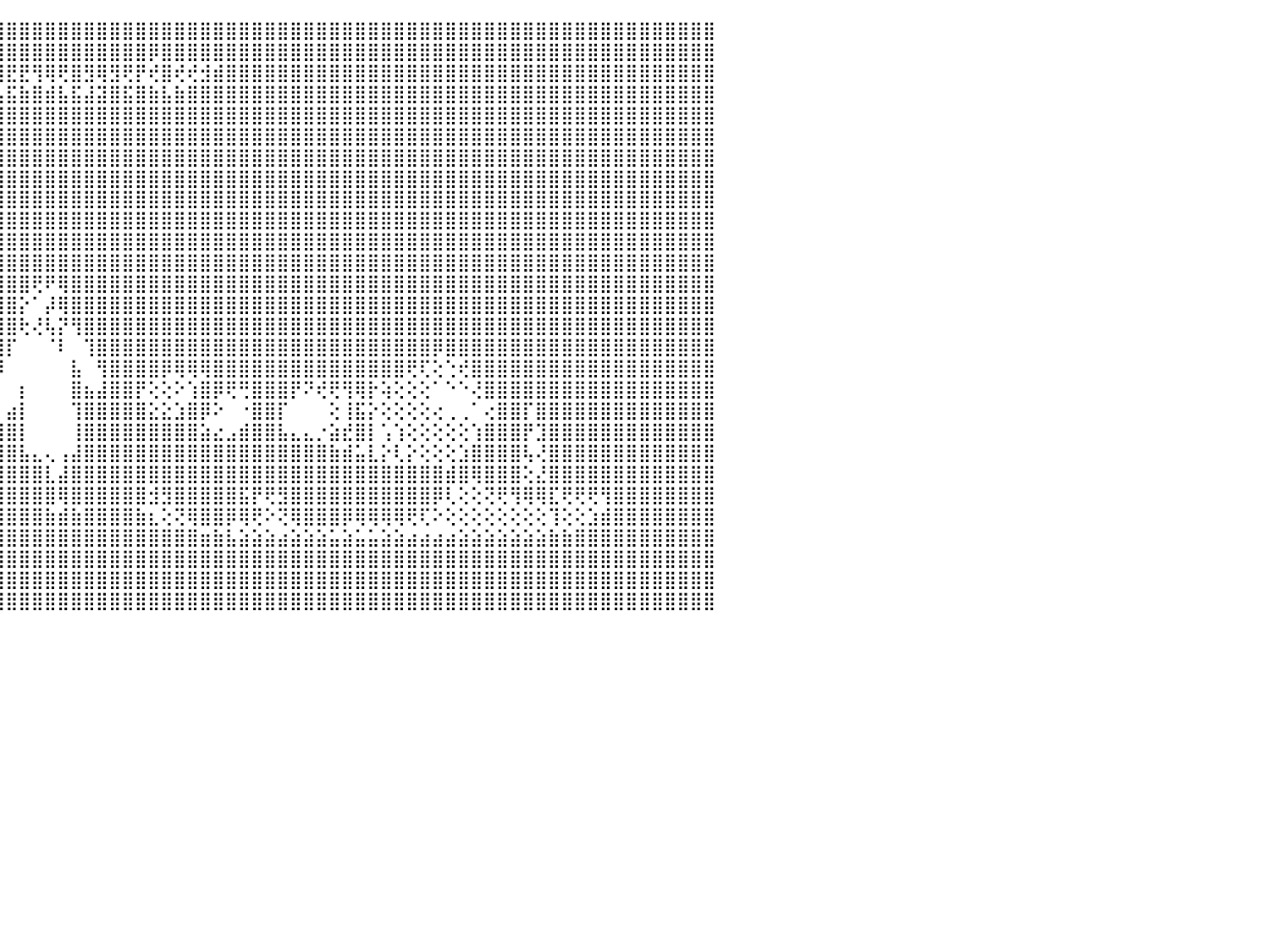

⣿⣿⣿⣿⣿⣿⣿⣿⣿⣿⣿⣿⣿⣿⣿⣿⣿⣿⣿⣿⣿⣿⣿⣿⣿⣿⣿⣿⣿⣿⣿⣿⣿⣿⣿⣿⣿⣿⣿⣿⣿⣿⣿⣿⣿⣿⣿⣿⣿⣿⣿⣿⣿⣿⣿⣿⣿⣿⣿⣿⣿⣿⣿⣿⣿⣿⣿⣿⣿⣿⣿⣿⣿⣿⣿⣿⣿⣿⣿⣿⣿⣿⣿⣿⣿⣿⣿⣿⣿⣿⣿⣿⣿⣿⣿⣿⣿⣿⣿⣿⠀
⣿⣿⣿⣿⣿⣿⣿⣿⣿⣿⣿⣿⣿⣿⣿⣿⣿⣿⣿⣿⣿⣿⣿⣿⣿⣿⣿⣿⣿⣿⣿⣿⣿⣿⣿⣿⣿⣿⣿⢿⣿⣿⣿⣿⣿⣿⣿⣿⣿⣿⣿⣿⣿⣿⣿⣿⡿⣿⣿⣿⣿⣿⣿⣿⣿⣿⣿⣿⣿⣿⣿⣿⣿⣿⣿⣿⣿⣿⣿⣿⣿⣿⣿⣿⣿⣿⣿⣿⣿⣿⣿⣿⣿⣿⣿⣿⣿⣿⣿⣿⠀
⣿⣿⣿⣿⣿⣿⣟⣿⡿⢻⣿⢿⢿⣿⣟⡿⣿⢻⢟⡿⢿⣟⣟⢿⢿⢟⡻⡟⣟⡿⣿⣿⢿⡿⣿⡿⢞⣿⣾⢻⢺⢟⡞⣟⣿⣟⣟⢻⢿⢟⣿⣻⢿⣻⢟⡟⢞⣿⢞⢞⣺⣾⣿⣿⣿⣿⣿⣿⣿⣿⣿⣿⣿⣿⣿⣿⣿⣿⣿⣿⣿⣿⣿⣿⣿⣿⣿⣿⣿⣿⣿⣿⣿⣿⣿⣿⣿⣿⣿⣿⠀
⣿⣿⣿⣿⣿⣿⣴⣿⣷⣾⣯⣮⣵⣷⣽⣵⣿⣼⣿⣯⣧⣿⣿⣿⣿⣾⣽⣷⣿⣵⣿⣽⣿⣯⣿⣷⣵⣿⣧⣿⣼⣾⣯⣾⣧⣯⣷⣿⣾⣧⣯⣼⣽⣿⣯⣿⣷⣧⣷⣿⣿⣿⣿⣿⣿⣿⣿⣿⣿⣿⣿⣿⣿⣿⣿⣿⣿⣿⣿⣿⣿⣿⣿⣿⣿⣿⣿⣿⣿⣿⣿⣿⣿⣿⣿⣿⣿⣿⣿⣿⠀
⣿⣿⣿⣿⣿⣿⣿⣿⣿⣿⣿⣿⣿⣿⣿⣿⣿⣿⣿⣿⣿⣿⣿⣿⣿⣿⣿⣿⣿⣿⣿⣿⣿⣿⣿⣿⣿⣿⣿⣿⣿⣿⣿⣿⣿⣿⣿⣿⣿⣿⣿⣿⣿⣿⣿⣿⣿⣿⣿⣿⣿⣿⣿⣿⣿⣿⣿⣿⣿⣿⣿⣿⣿⣿⣿⣿⣿⣿⣿⣿⣿⣿⣿⣿⣿⣿⣿⣿⣿⣿⣿⣿⣿⣿⣿⣿⣿⣿⣿⣿⠀
⣿⣿⣿⣿⣿⣿⣿⣿⣿⣿⣿⣿⣿⣿⣿⣿⣿⣿⣿⣿⣿⣿⣿⣿⣿⣿⣿⣿⣿⣿⣿⣿⣿⣿⣿⣿⣿⣿⣿⣿⣿⣿⣿⣿⣿⣿⣿⣿⣿⣿⣿⣿⣿⣿⣿⣿⣿⣿⣿⣿⣿⣿⣿⣿⣿⣿⣿⣿⣿⣿⣿⣿⣿⣿⣿⣿⣿⣿⣿⣿⣿⣿⣿⣿⣿⣿⣿⣿⣿⣿⣿⣿⣿⣿⣿⣿⣿⣿⣿⣿⠀
⣿⣿⣿⣿⣿⣿⣿⣿⣿⣿⣿⣿⣿⣿⣿⣿⣿⣿⣿⣿⣿⣿⣿⣿⣿⣿⣿⣿⣿⣿⣿⣿⣿⣿⣿⣿⣿⣿⣿⣿⣿⣿⣿⣿⣿⣿⣿⣿⣿⣿⣿⣿⣿⣿⣿⣿⣿⣿⣿⣿⣿⣿⣿⣿⣿⣿⣿⣿⣿⣿⣿⣿⣿⣿⣿⣿⣿⣿⣿⣿⣿⣿⣿⣿⣿⣿⣿⣿⣿⣿⣿⣿⣿⣿⣿⣿⣿⣿⣿⣿⠀
⣿⣿⣿⣿⣿⣿⣿⣿⣿⣿⣿⣿⣿⣿⣿⣿⣿⣿⣿⣿⣿⣿⣿⣿⣿⣿⣿⣿⣿⣿⣿⣿⣿⣿⣿⣿⣿⣿⣿⣿⣿⣿⣿⣿⣿⣿⣿⣿⣿⣿⣿⣿⣿⣿⣿⣿⣿⣿⣿⣿⣿⣿⣿⣿⣿⣿⣿⣿⣿⣿⣿⣿⣿⣿⣿⣿⣿⣿⣿⣿⣿⣿⣿⣿⣿⣿⣿⣿⣿⣿⣿⣿⣿⣿⣿⣿⣿⣿⣿⣿⠀
⣿⣿⣿⣿⣿⣿⣿⣿⣿⣿⣿⣿⣿⣿⣿⣿⣿⣿⣿⣿⣿⣿⣿⣿⣿⣿⣿⣿⣿⣿⣿⣿⣿⣿⣿⣿⣿⣿⣿⣿⣿⣿⣿⣿⣿⣿⣿⣿⣿⣿⣿⣿⣿⣿⣿⣿⣿⣿⣿⣿⣿⣿⣿⣿⣿⣿⣿⣿⣿⣿⣿⣿⣿⣿⣿⣿⣿⣿⣿⣿⣿⣿⣿⣿⣿⣿⣿⣿⣿⣿⣿⣿⣿⣿⣿⣿⣿⣿⣿⣿⠀
⣿⣿⣿⣿⣿⣿⣿⣿⣿⣿⣿⣿⣿⣿⣿⣿⣿⣿⣿⣿⣿⣿⣿⣿⣿⣿⣿⣿⣿⣿⣿⣿⣿⣿⣿⣿⣿⣿⣿⣿⣿⣿⣿⣿⣿⣿⣿⣿⣿⣿⣿⣿⣿⣿⣿⣿⣿⣿⣿⣿⣿⣿⣿⣿⣿⣿⣿⣿⣿⣿⣿⣿⣿⣿⣿⣿⣿⣿⣿⣿⣿⣿⣿⣿⣿⣿⣿⣿⣿⣿⣿⣿⣿⣿⣿⣿⣿⣿⣿⣿⠀
⣿⣿⣿⣿⣿⣿⣿⣿⣿⣿⣿⣿⣿⣿⣿⣿⣿⣿⣿⣿⣿⣿⣿⣿⣿⣿⣿⣿⣿⣿⣿⣿⣿⣿⣿⣿⣿⣿⣿⣿⣿⣿⣿⣿⣿⣿⣿⣿⣿⣿⣿⣿⣿⣿⣿⣿⣿⣿⣿⣿⣿⣿⣿⣿⣿⣿⣿⣿⣿⣿⣿⣿⣿⣿⣿⣿⣿⣿⣿⣿⣿⣿⣿⣿⣿⣿⣿⣿⣿⣿⣿⣿⣿⣿⣿⣿⣿⣿⣿⣿⠀
⣿⣿⣿⣿⣿⣿⣿⣿⣿⣿⣿⣿⣿⣿⣿⣿⣿⣿⣿⣿⣿⣿⣿⣿⣿⣿⣿⣿⣿⣿⣿⣿⣿⣿⣿⣿⣿⣿⣿⣿⣿⣿⣿⣿⣿⣿⣿⣿⣿⣿⣿⣿⣿⣿⣿⣿⣿⣿⣿⣿⣿⣿⣿⣿⣿⣿⣿⣿⣿⣿⣿⣿⣿⣿⣿⣿⣿⣿⣿⣿⣿⣿⣿⣿⣿⣿⣿⣿⣿⣿⣿⣿⣿⣿⣿⣿⣿⣿⣿⣿⠀
⣿⣿⣿⣿⣿⣿⣿⣿⣿⣿⣿⣿⣿⣿⣿⣿⣿⣿⣿⣿⣿⣿⣿⣿⣿⣿⣿⣿⣿⣿⣿⣿⣿⣿⣿⣿⣿⣿⣿⣿⣿⣿⣿⣿⣿⣿⣿⢟⠟⢿⣿⣿⣿⣿⣿⣿⣿⣿⣿⣿⣿⣿⣿⣿⣿⣿⣿⣿⣿⣿⣿⣿⣿⣿⣿⣿⣿⣿⣿⣿⣿⣿⣿⣿⣿⣿⣿⣿⣿⣿⣿⣿⣿⣿⣿⣿⣿⣿⣿⣿⠀
⣿⣿⣿⣿⣿⣿⣿⣿⣿⣿⣿⣿⣿⣿⣿⣿⣿⣿⣿⣿⣿⣿⣿⣿⣿⣿⣿⣿⣿⣿⣿⣿⣿⣿⣿⣿⣿⣿⣿⣿⣿⣿⣿⣿⣿⣿⡕⠁⡼⢿⣿⣿⣿⣿⣿⣿⣿⣿⣿⣿⣿⣿⣿⣿⣿⣿⣿⣿⣿⣿⣿⣿⣿⣿⣿⣿⣿⣿⣿⣿⣿⣿⣿⣿⣿⣿⣿⣿⣿⣿⣿⣿⣿⣿⣿⣿⣿⣿⣿⣿⠀
⣿⣿⣿⣿⣿⣿⣿⣿⣿⣿⣿⣿⣿⣿⣿⣿⣿⣿⣿⣿⣿⣿⣿⣿⣿⣿⣿⣿⣿⣿⣿⣿⣿⣿⣿⣿⣿⣿⣿⣿⣿⣿⣿⣿⣿⣿⢗⢜⢧⡝⢻⣿⣿⣿⣿⣿⣿⣿⣿⣿⣿⣿⣿⣿⣿⣿⣿⣿⣿⣿⣿⣿⣿⣿⣿⣿⣿⣿⣿⣿⣿⣿⣿⣿⣿⣿⣿⣿⣿⣿⣿⣿⣿⣿⣿⣿⣿⣿⣿⣿⠀
⣿⣿⣿⣿⣿⣿⣿⣿⣿⣿⣿⣿⣿⣿⣿⣿⣿⣿⣿⣿⣿⣿⣿⣿⣿⣿⣿⣿⣿⣿⣿⣿⣿⣿⣿⣿⣿⣿⣿⣿⣿⣿⣿⣿⣿⡏⠀⠀⠈⠇⠀⢹⣿⣿⣿⣿⣿⣿⣿⣿⣿⣿⣿⣿⣿⣿⣿⣿⣿⣿⣿⣿⣿⣿⣿⣿⣿⣿⡿⣿⣿⣿⣿⣿⣿⣿⣿⣿⣿⣿⣿⣿⣿⣿⣿⣿⣿⣿⣿⣿⠀
⣿⣿⣿⣿⣿⣿⣿⣿⣿⣿⣿⣿⣿⣿⣿⣿⣿⣿⣿⣿⣿⣿⣿⣿⣿⣿⣿⣿⣿⣿⣿⣿⣿⣿⣿⣿⣿⣿⣿⣿⣿⣿⣿⣿⡿⠀⠀⠀⠀⠀⣧⠀⢻⣿⣿⣿⣿⡿⢿⢿⢿⣿⣿⣿⣿⣿⣿⣿⣿⣿⣿⣿⣿⣿⣿⣿⢟⢏⢕⢑⢞⣿⣿⣿⣿⣿⣿⣿⣿⣿⣿⣿⣿⣿⣿⣿⣿⣿⣿⣿⠀
⣿⣿⣿⣿⣿⣿⣿⣿⣿⣿⣿⣿⣿⣿⣿⣿⣿⣿⣿⣿⣿⣿⣿⣿⣿⣿⣿⣿⣿⣿⣿⣿⣿⣿⣿⣿⣿⣿⣿⣿⣿⣿⣿⣿⡇⠀⡆⠀⠀⠀⣿⣦⣼⣿⣿⡟⢕⢕⠕⢱⣿⡿⢟⢛⣿⣿⣿⡟⠝⢞⢟⢻⢿⡗⢵⢕⢕⢕⠁⠑⠑⢜⣿⣿⣿⣿⣿⣿⣿⣿⣿⣿⣿⣿⣿⣿⣿⣿⣿⣿⠀
⣿⣿⣿⣿⣿⣿⣿⣿⣿⣿⣿⣿⣿⣿⣿⣿⣿⣿⣿⣿⣿⣿⣿⣿⣿⣿⣿⣿⣿⣿⣿⣿⣿⣿⣿⣿⣿⣿⣿⣿⣿⣿⣿⣿⡄⣴⡇⠀⠀⠀⢹⣿⣿⣿⣿⣿⣕⣕⣱⣿⡿⠕⠀⠐⣿⣿⡏⠀⠀⠀⢕⢸⣯⡕⢕⢕⢕⢕⢔⢀⢀⠁⢔⣿⣿⡏⣿⣿⣿⣿⣿⣿⣿⣿⣿⣿⣿⣿⣿⣿⠀
⣿⣿⣿⣿⣿⣿⣿⣿⣿⣿⣿⣿⣿⣿⣿⣿⣿⣿⣿⣿⣿⣿⣿⣿⣿⣿⣿⣿⣿⣿⣿⣿⣿⣿⣿⣿⣿⣿⣿⣿⣿⣿⣿⣿⣿⣿⡇⠀⠀⠀⢸⣿⣿⣿⣿⣿⣿⣿⣿⣿⣵⣔⣠⣾⣿⣿⣧⣄⣄⡐⣵⣞⣿⡇⢡⢱⢕⢕⢕⢕⢕⢱⣿⣿⣿⡟⣹⣿⣿⣿⣿⣿⣿⣿⣿⣿⣿⣿⣿⣿⠀
⣿⣿⣿⣿⣿⣿⣿⣿⣿⣿⣿⣿⣿⣿⣿⣿⣿⣿⣿⣿⣿⣿⣿⣿⣿⣿⣿⣿⣿⣿⣿⣿⣿⣿⣿⣿⣿⣿⣿⣿⣿⣿⣿⣿⣿⣿⣧⣄⢄⢠⣼⣿⣿⣿⣿⣿⣿⣿⣿⣿⣿⣿⣿⣿⣿⣿⣿⣿⣿⣿⣷⣾⣥⣇⡕⢇⡕⢕⢕⢕⣱⣿⣿⣿⣿⢧⢜⣿⣿⣿⣿⣿⣿⣿⣿⣿⣿⣿⣿⣿⠀
⣿⣿⣿⣿⣿⣿⣿⣿⣿⣿⣿⣿⣿⣿⣿⣿⣿⣿⣿⣿⣿⣿⣿⣿⣿⣿⣿⣿⣿⣿⣿⣿⣿⣿⣿⣿⣿⣿⣿⣿⣿⣿⣿⣿⣿⣿⣿⣿⣇⣼⣿⣿⣿⣿⣿⣿⣿⣿⣿⣿⣿⣿⣿⣿⣿⣿⣿⣿⣿⣿⣿⣿⣿⣿⣿⣿⣿⣿⣿⣾⣿⢿⣿⣿⣿⢕⣜⣿⣿⣿⣿⣿⣿⣿⣿⣿⣿⣿⣿⣿⠀
⣿⣿⣿⣿⣿⣿⣿⣿⣿⣿⣿⣿⣿⣿⣿⣿⣿⣿⣿⣿⣿⣿⣿⣿⣿⣿⣿⣿⣿⣿⣿⣿⣿⣿⣿⣿⣿⣿⣿⣿⣿⣿⣿⣿⣿⣿⣿⣿⣿⢿⣿⣿⣿⣿⣿⣿⣺⣻⣿⣿⣿⣿⣿⣯⡟⢟⣻⣿⣿⣿⣿⣿⣿⣿⣿⣿⣿⣿⡿⢇⢕⢕⢝⢟⢻⢿⢿⣏⢟⢟⢟⢻⣿⣿⣿⣿⣿⣿⣿⣿⠀
⣿⣿⣿⣿⣿⣿⣿⣿⣿⣿⣿⣿⣿⣿⣿⣿⣿⣿⣿⣿⣿⣿⣿⣿⣿⣿⣿⣿⣿⣿⣿⣿⣿⣿⣿⣿⣿⣿⣿⣿⣿⣿⣿⣿⣿⣿⣿⣿⣷⣾⣷⣿⣿⣿⣿⣷⣆⢕⢝⢿⣿⣿⡿⢿⢟⠕⢝⢿⣿⣿⣿⡿⢿⢿⢿⢿⢟⢏⠕⢕⢕⢕⢕⢕⢕⢕⢕⢹⢕⢕⣱⣾⣿⣿⣿⣿⣿⣿⣿⣿⠀
⣿⣿⣿⣿⣿⣿⣿⣿⣿⣿⣿⣿⣿⣿⣿⣿⣿⣿⣿⣿⣿⣿⣿⣿⣿⣿⣿⣿⣿⣿⣿⣿⣿⣿⣿⣿⣿⣿⣿⣿⣿⣿⣿⣿⣿⣿⣿⣿⣿⣿⣿⣿⣿⣿⣿⣿⣿⣿⣿⣿⣶⣷⣧⣵⣵⣵⣴⣵⣵⣵⣥⣵⣥⣥⣵⣵⣴⣴⣴⣴⣵⣵⣵⣵⣵⣵⣵⣷⣷⣿⣿⣿⣿⣿⣿⣿⣿⣿⣿⣿⠀
⣿⣿⣿⣿⣿⣿⣿⣿⣿⣿⣿⣿⣿⣿⣿⣿⣿⣿⣿⣿⣿⣿⣿⣿⣿⣿⣿⣿⣿⣿⣿⣿⣿⣿⣿⣿⣿⣿⣿⣿⣿⣿⣿⣿⣿⣿⣿⣿⣿⣿⣿⣿⣿⣿⣿⣿⣿⣿⣿⣿⣿⣿⣿⣿⣿⣿⣿⣿⣿⣿⣿⣿⣿⣿⣿⣿⣿⣿⣿⣿⣿⣿⣿⣿⣿⣿⣿⣿⣿⣿⣿⣿⣿⣿⣿⣿⣿⣿⣿⣿⠀
⣿⣿⣿⣿⣿⣿⣿⣿⣿⣿⣿⣿⣿⣿⣿⣿⣿⣿⣿⣿⣿⣿⣿⣿⣿⣿⣿⣿⣿⣿⣿⣿⣿⣿⣿⣿⣿⣿⣿⣿⣿⣿⣿⣿⣿⣿⣿⣿⣿⣿⣿⣿⣿⣿⣿⣿⣿⣿⣿⣿⣿⣿⣿⣿⣿⣿⣿⣿⣿⣿⣿⣿⣿⣿⣿⣿⣿⣿⣿⣿⣿⣿⣿⣿⣿⣿⣿⣿⣿⣿⣿⣿⣿⣿⣿⣿⣿⣿⣿⣿⠀
⣿⣿⣿⣿⣿⣿⣿⣿⣿⣿⣿⣿⣿⣿⣿⣿⣿⣿⣿⣿⣿⣿⣿⣿⣿⣿⣿⣿⣿⣿⣿⣿⣿⣿⣿⣿⣿⣿⣿⣿⣿⣿⣿⣿⣿⣿⣿⣿⣿⣿⣿⣿⣿⣿⣿⣿⣿⣿⣿⣿⣿⣿⣿⣿⣿⣿⣿⣿⣿⣿⣿⣿⣿⣿⣿⣿⣿⣿⣿⣿⣿⣿⣿⣿⣿⣿⣿⣿⣿⣿⣿⣿⣿⣿⣿⣿⣿⣿⣿⣿⠀
⠀⠀⠀⠀⠀⠀⠀⠀⠀⠀⠀⠀⠀⠀⠀⠀⠀⠀⠀⠀⠀⠀⠀⠀⠀⠀⠀⠀⠀⠀⠀⠀⠀⠀⠀⠀⠀⠀⠀⠀⠀⠀⠀⠀⠀⠀⠀⠀⠀⠀⠀⠀⠀⠀⠀⠀⠀⠀⠀⠀⠀⠀⠀⠀⠀⠀⠀⠀⠀⠀⠀⠀⠀⠀⠀⠀⠀⠀⠀⠀⠀⠀⠀⠀⠀⠀⠀⠀⠀⠀⠀⠀⠀⠀⠀⠀⠀⠀⠀⠀⠀